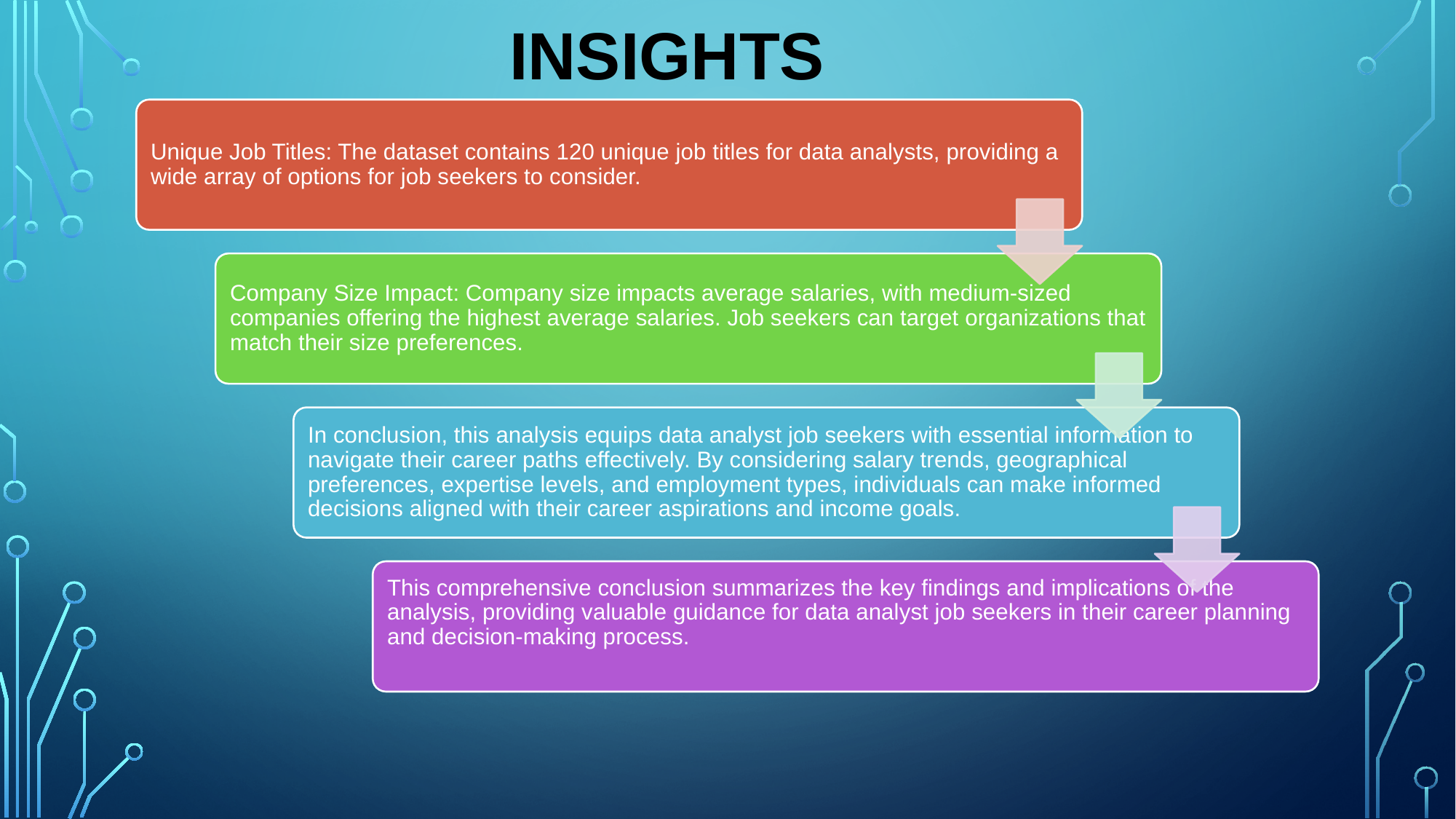

# INSIGHTS

Unique Job Titles: The dataset contains 120 unique job titles for data analysts, providing a wide array of options for job seekers to consider.
Company Size Impact: Company size impacts average salaries, with medium-sized companies offering the highest average salaries. Job seekers can target organizations that match their size preferences.
In conclusion, this analysis equips data analyst job seekers with essential information to navigate their career paths effectively. By considering salary trends, geographical preferences, expertise levels, and employment types, individuals can make informed decisions aligned with their career aspirations and income goals.
This comprehensive conclusion summarizes the key findings and implications of the analysis, providing valuable guidance for data analyst job seekers in their career planning and decision-making process.